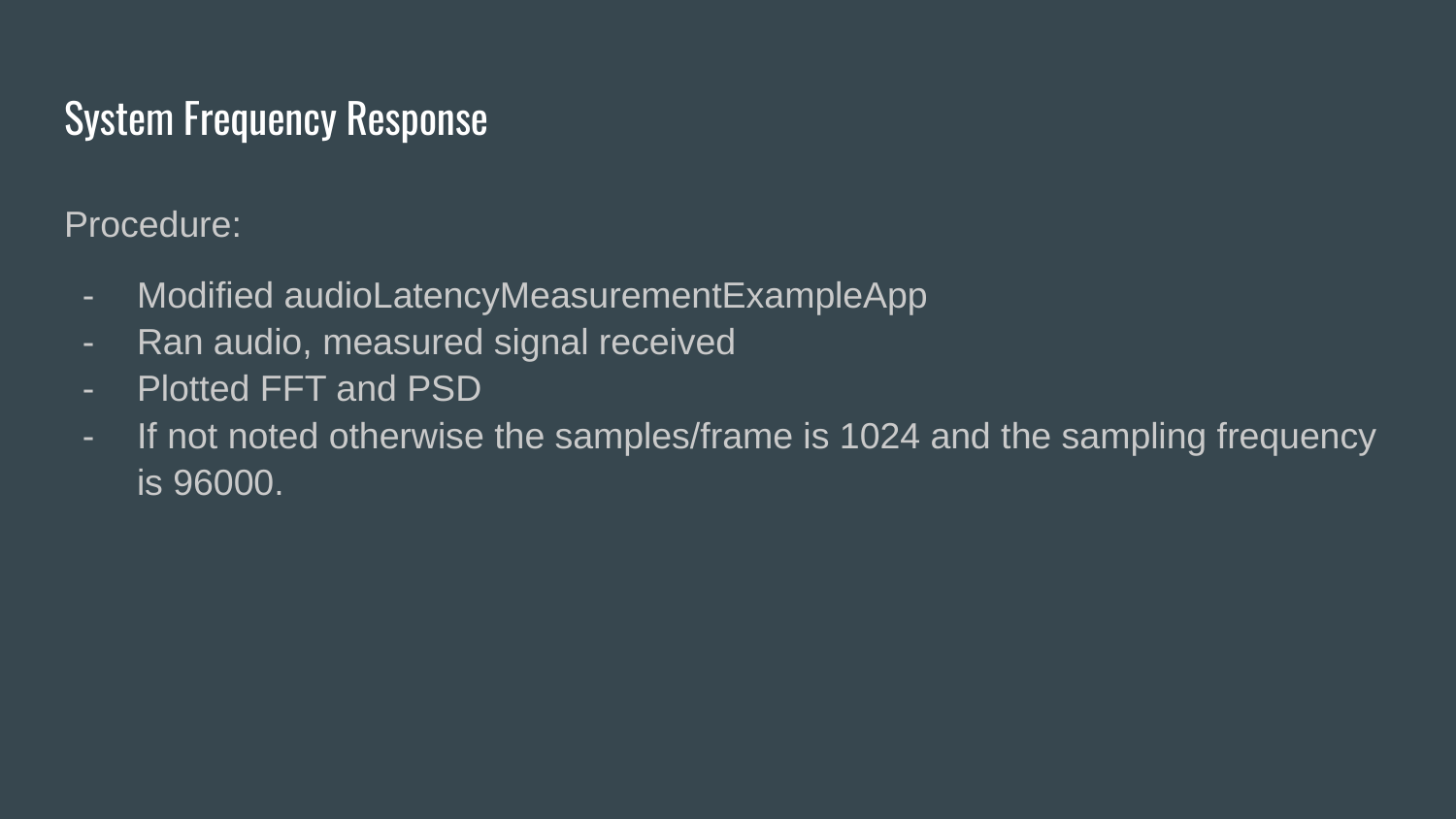

# System Frequency Response
Procedure:
Modified audioLatencyMeasurementExampleApp
Ran audio, measured signal received
Plotted FFT and PSD
If not noted otherwise the samples/frame is 1024 and the sampling frequency is 96000.